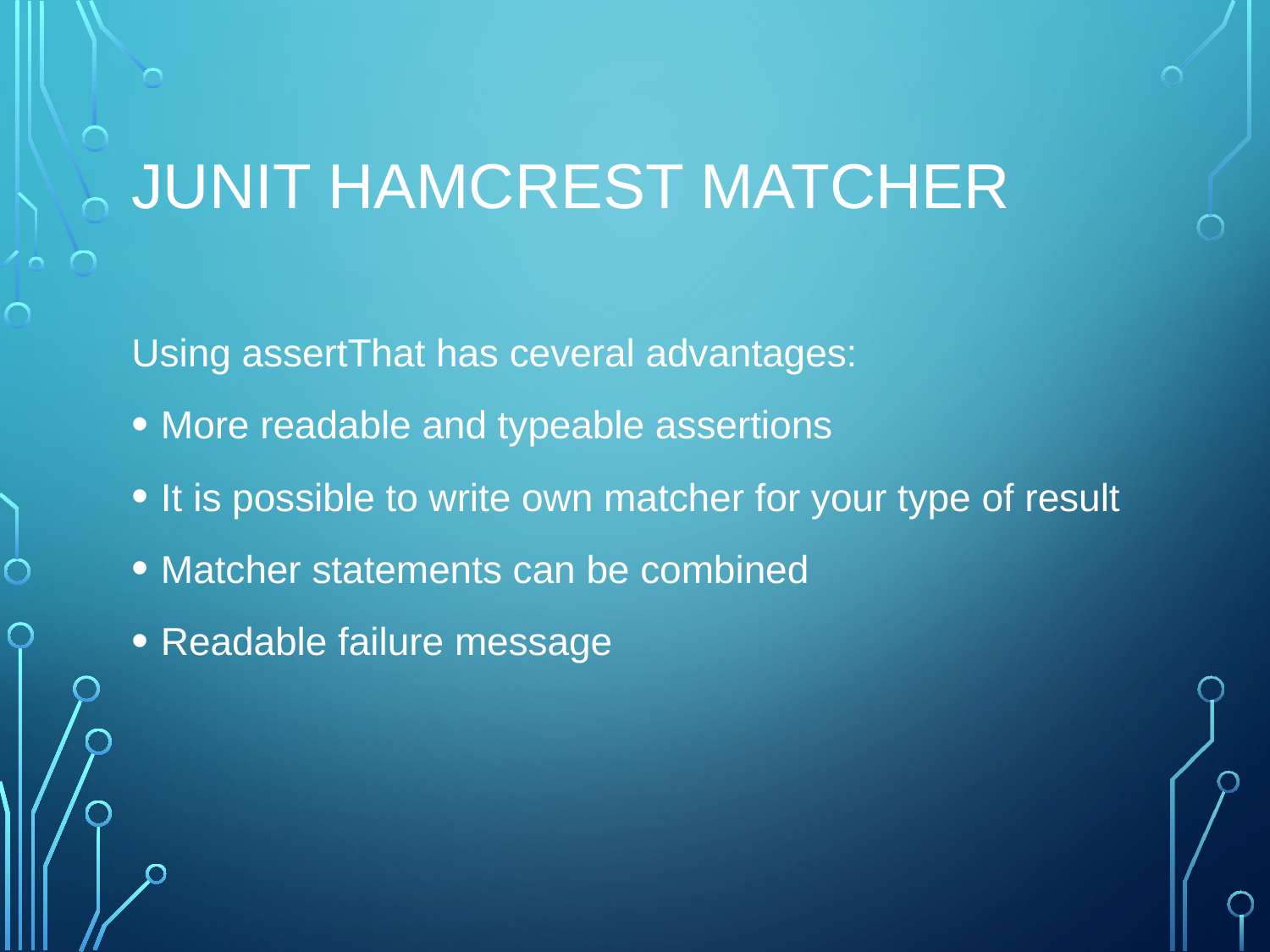

# JUNit Hamcrest mAtcher
Using assertThat has ceveral advantages:
More readable and typeable assertions
It is possible to write own matcher for your type of result
Matcher statements can be combined
Readable failure message